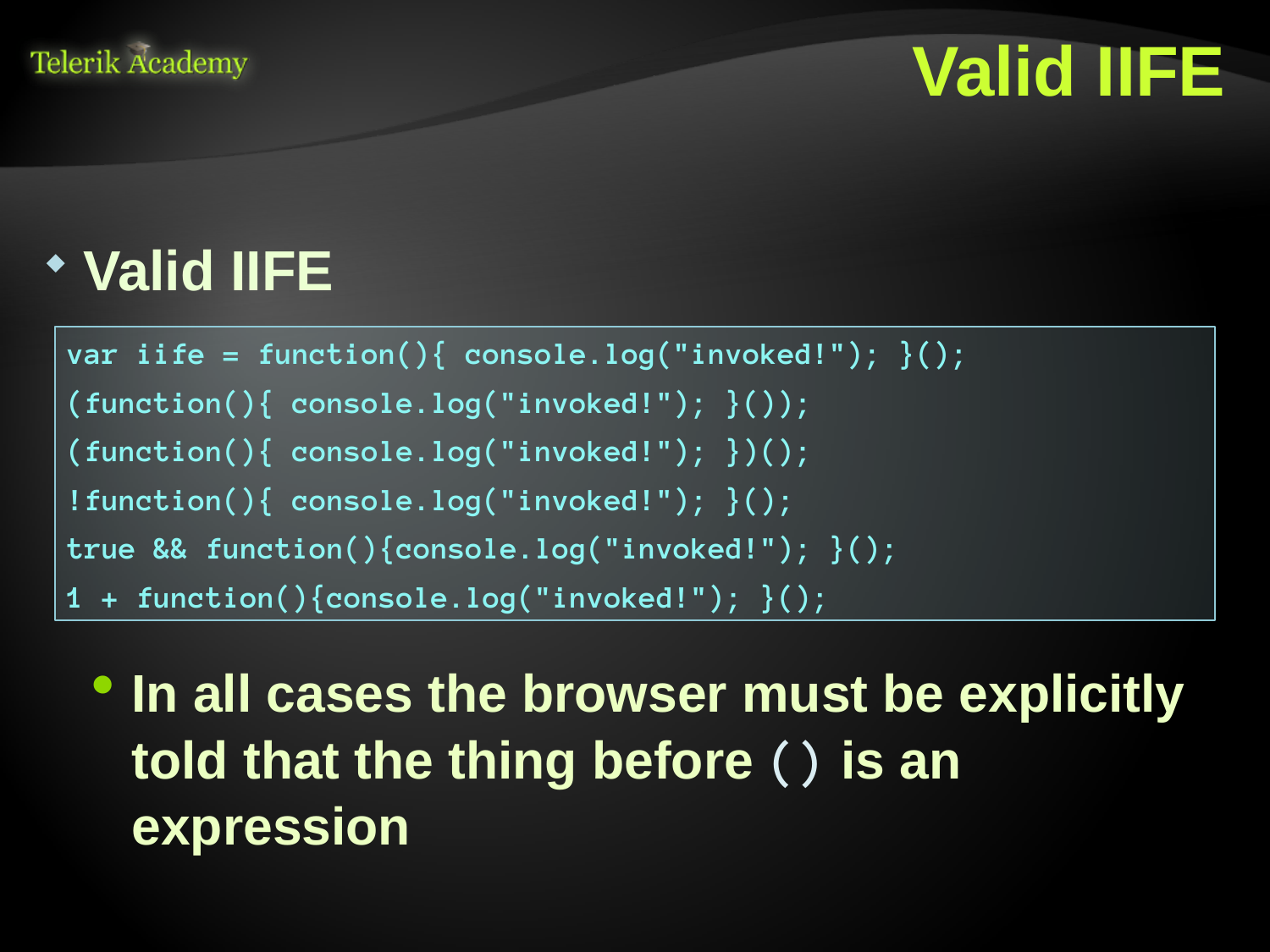

# Valid IIFE
Valid IIFE
var iife = function(){ console.log("invoked!"); }();
(function(){ console.log("invoked!"); }());
(function(){ console.log("invoked!"); })();
!function(){ console.log("invoked!"); }();
true && function(){console.log("invoked!"); }();
1 + function(){console.log("invoked!"); }();
In all cases the browser must be explicitly told that the thing before () is an expression